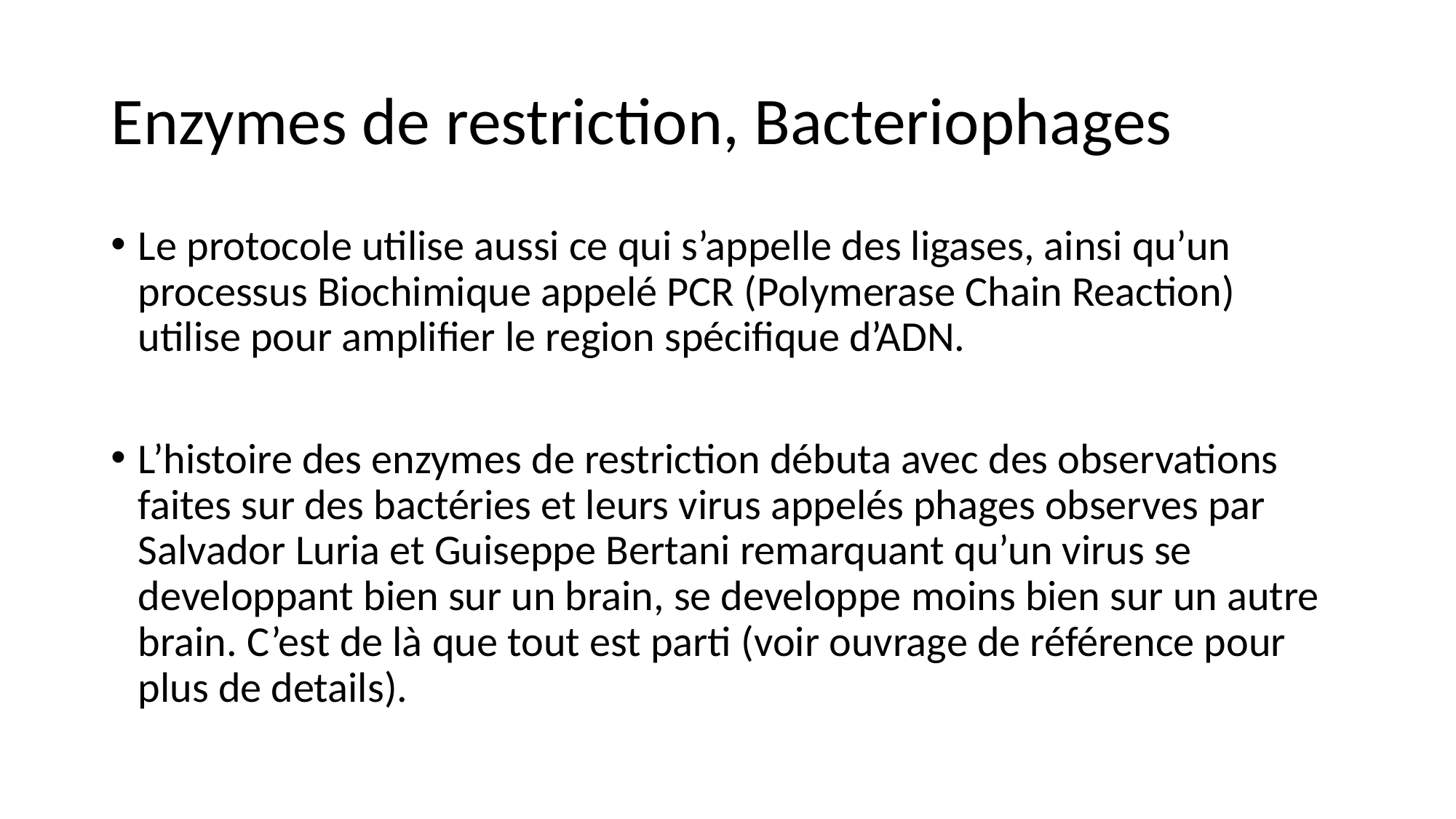

# Enzymes de restriction, Bacteriophages
Le protocole utilise aussi ce qui s’appelle des ligases, ainsi qu’un processus Biochimique appelé PCR (Polymerase Chain Reaction) utilise pour amplifier le region spécifique d’ADN.

L’histoire des enzymes de restriction débuta avec des observations faites sur des bactéries et leurs virus appelés phages observes par Salvador Luria et Guiseppe Bertani remarquant qu’un virus se developpant bien sur un brain, se developpe moins bien sur un autre brain. C’est de là que tout est parti (voir ouvrage de référence pour plus de details).